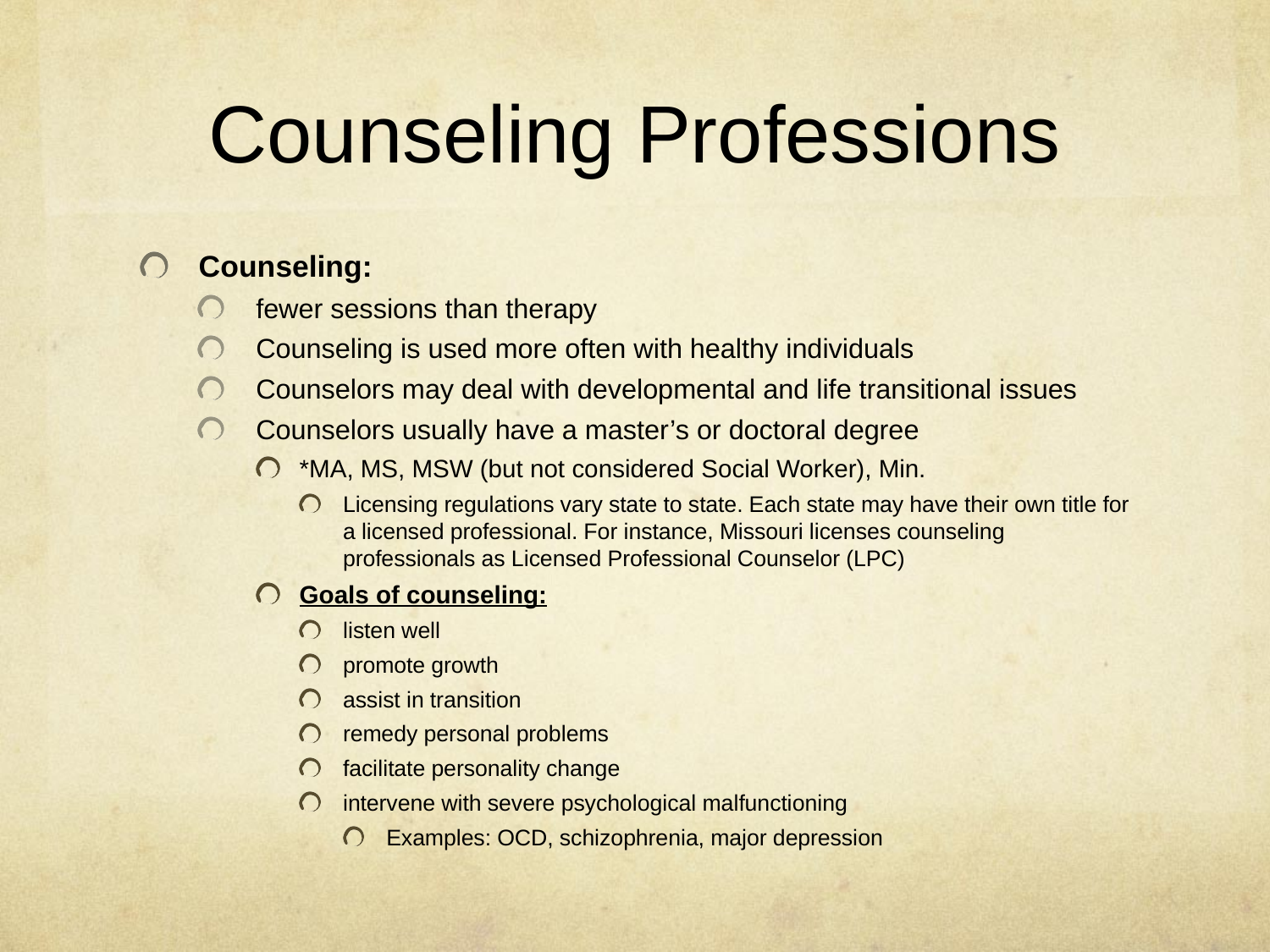

# Counseling Professions
Counseling:
fewer sessions than therapy
Counseling is used more often with healthy individuals
Counselors may deal with developmental and life transitional issues
Counselors usually have a master’s or doctoral degree
*MA, MS, MSW (but not considered Social Worker), Min.
Licensing regulations vary state to state. Each state may have their own title for a licensed professional. For instance, Missouri licenses counseling professionals as Licensed Professional Counselor (LPC)
Goals of counseling:
listen well
promote growth
assist in transition
remedy personal problems
facilitate personality change
intervene with severe psychological malfunctioning
Examples: OCD, schizophrenia, major depression